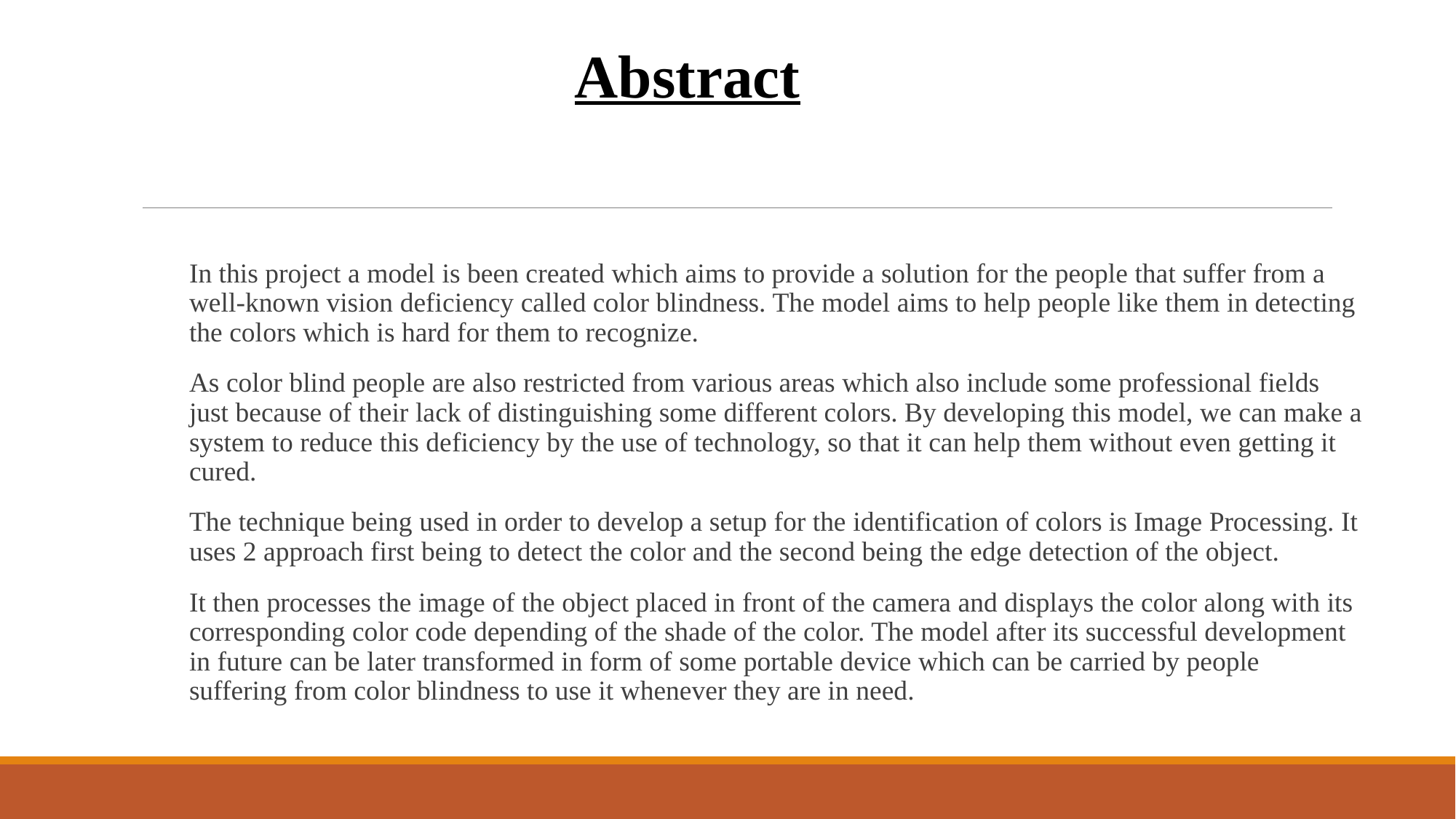

Abstract
In this project a model is been created which aims to provide a solution for the people that suffer from a well-known vision deficiency called color blindness. The model aims to help people like them in detecting the colors which is hard for them to recognize.
As color blind people are also restricted from various areas which also include some professional fields just because of their lack of distinguishing some different colors. By developing this model, we can make a system to reduce this deficiency by the use of technology, so that it can help them without even getting it cured.
The technique being used in order to develop a setup for the identification of colors is Image Processing. It uses 2 approach first being to detect the color and the second being the edge detection of the object.
It then processes the image of the object placed in front of the camera and displays the color along with its corresponding color code depending of the shade of the color. The model after its successful development in future can be later transformed in form of some portable device which can be carried by people suffering from color blindness to use it whenever they are in need.